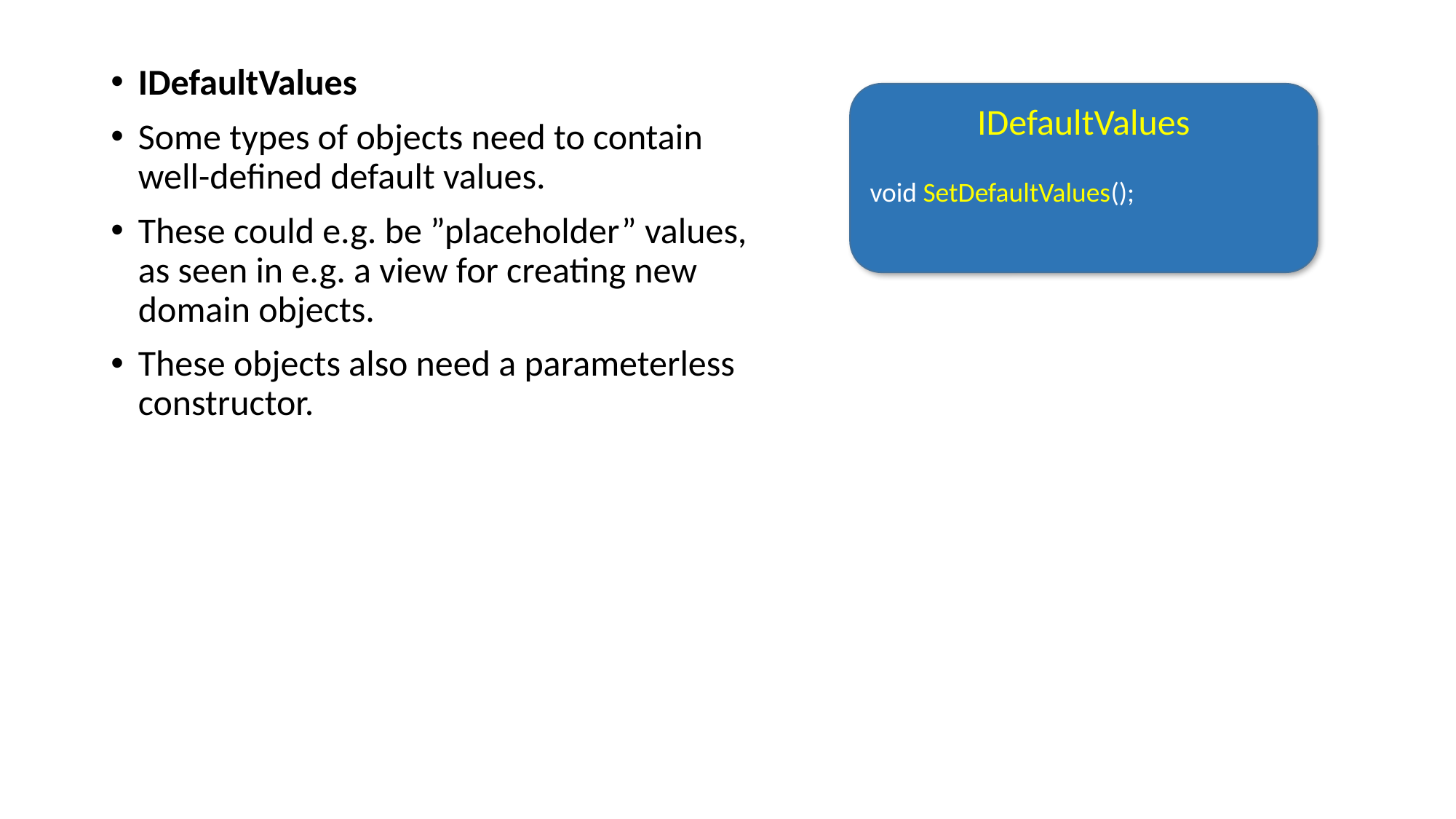

IDefaultValues
Some types of objects need to contain well-defined default values.
These could e.g. be ”placeholder” values, as seen in e.g. a view for creating new domain objects.
These objects also need a parameterless constructor.
IDefaultValues

void SetDefaultValues();